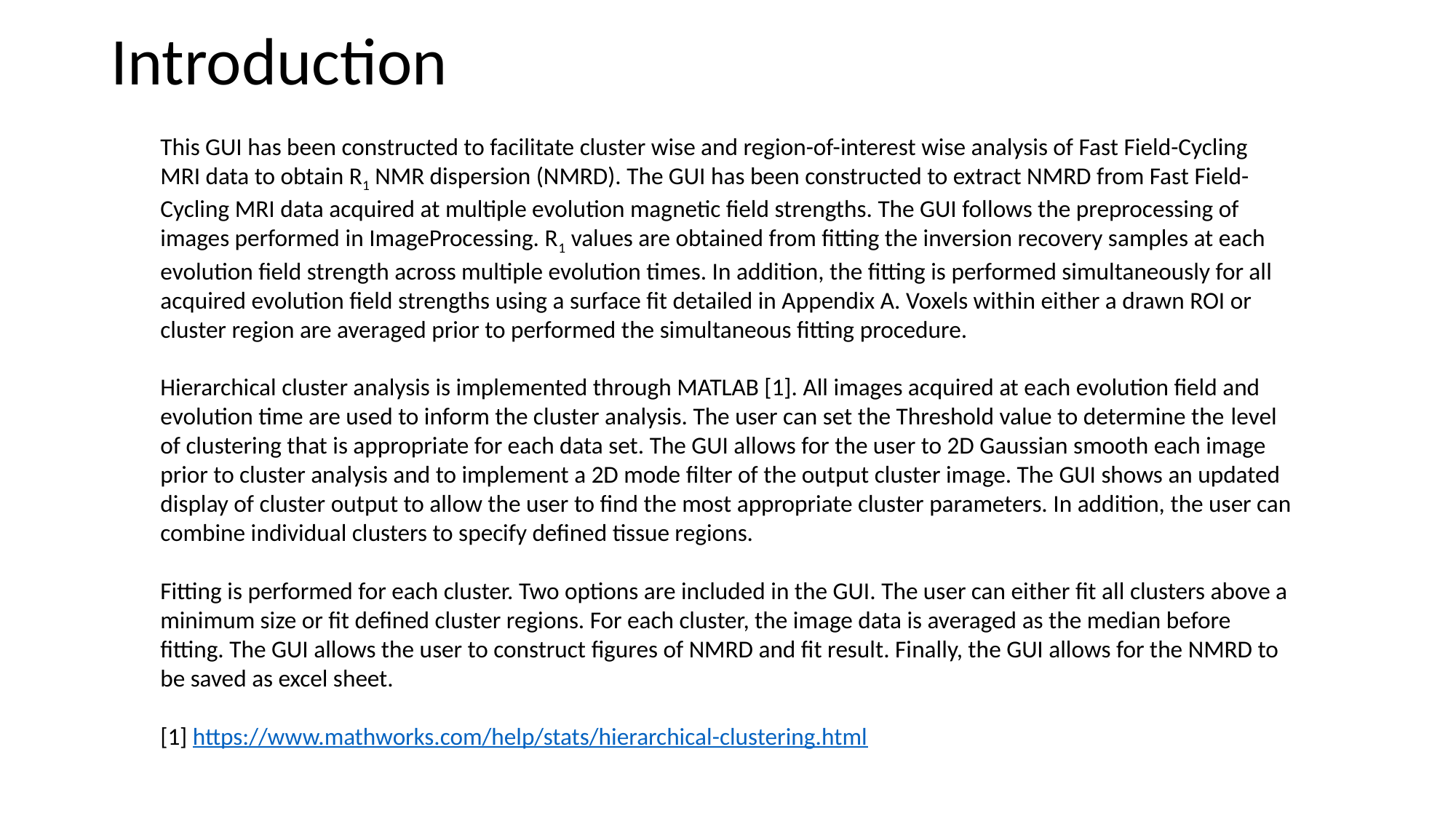

# Introduction
This GUI has been constructed to facilitate cluster wise and region-of-interest wise analysis of Fast Field-Cycling MRI data to obtain R1 NMR dispersion (NMRD). The GUI has been constructed to extract NMRD from Fast Field-Cycling MRI data acquired at multiple evolution magnetic field strengths. The GUI follows the preprocessing of images performed in ImageProcessing. R1 values are obtained from fitting the inversion recovery samples at each evolution field strength across multiple evolution times. In addition, the fitting is performed simultaneously for all acquired evolution field strengths using a surface fit detailed in Appendix A. Voxels within either a drawn ROI or cluster region are averaged prior to performed the simultaneous fitting procedure.

Hierarchical cluster analysis is implemented through MATLAB [1]. All images acquired at each evolution field and evolution time are used to inform the cluster analysis. The user can set the Threshold value to determine the level of clustering that is appropriate for each data set. The GUI allows for the user to 2D Gaussian smooth each image prior to cluster analysis and to implement a 2D mode filter of the output cluster image. The GUI shows an updated display of cluster output to allow the user to find the most appropriate cluster parameters. In addition, the user can combine individual clusters to specify defined tissue regions.

Fitting is performed for each cluster. Two options are included in the GUI. The user can either fit all clusters above a minimum size or fit defined cluster regions. For each cluster, the image data is averaged as the median before fitting. The GUI allows the user to construct figures of NMRD and fit result. Finally, the GUI allows for the NMRD to be saved as excel sheet.

[1] https://www.mathworks.com/help/stats/hierarchical-clustering.html